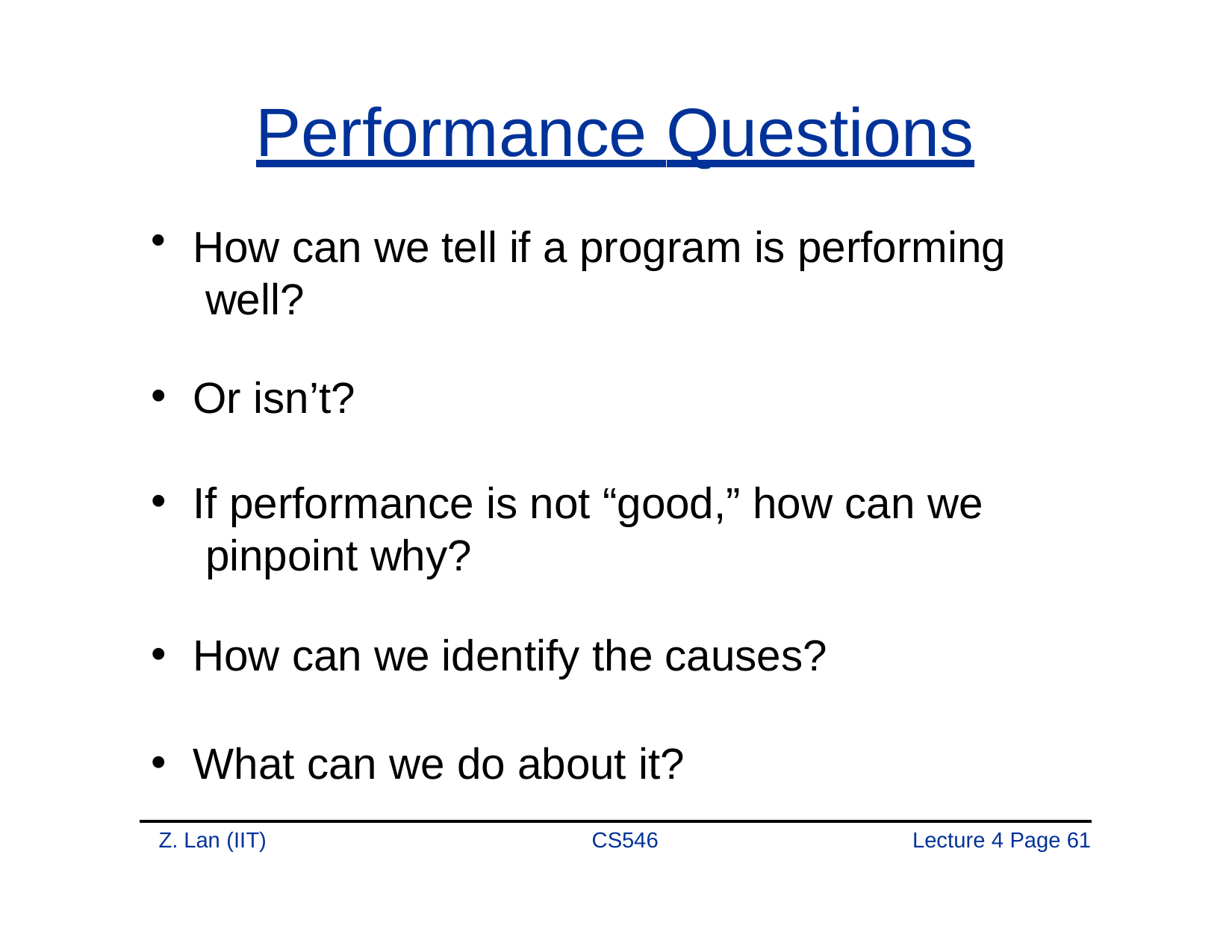

# Performance Questions
How can we tell if a program is performing  well?

Or isn’t?

If performance is not “good,” how can we  pinpoint why?

How can we identify the causes?

What can we do about it?

Z. Lan (IIT)
CS546
Lecture 4 Page 61